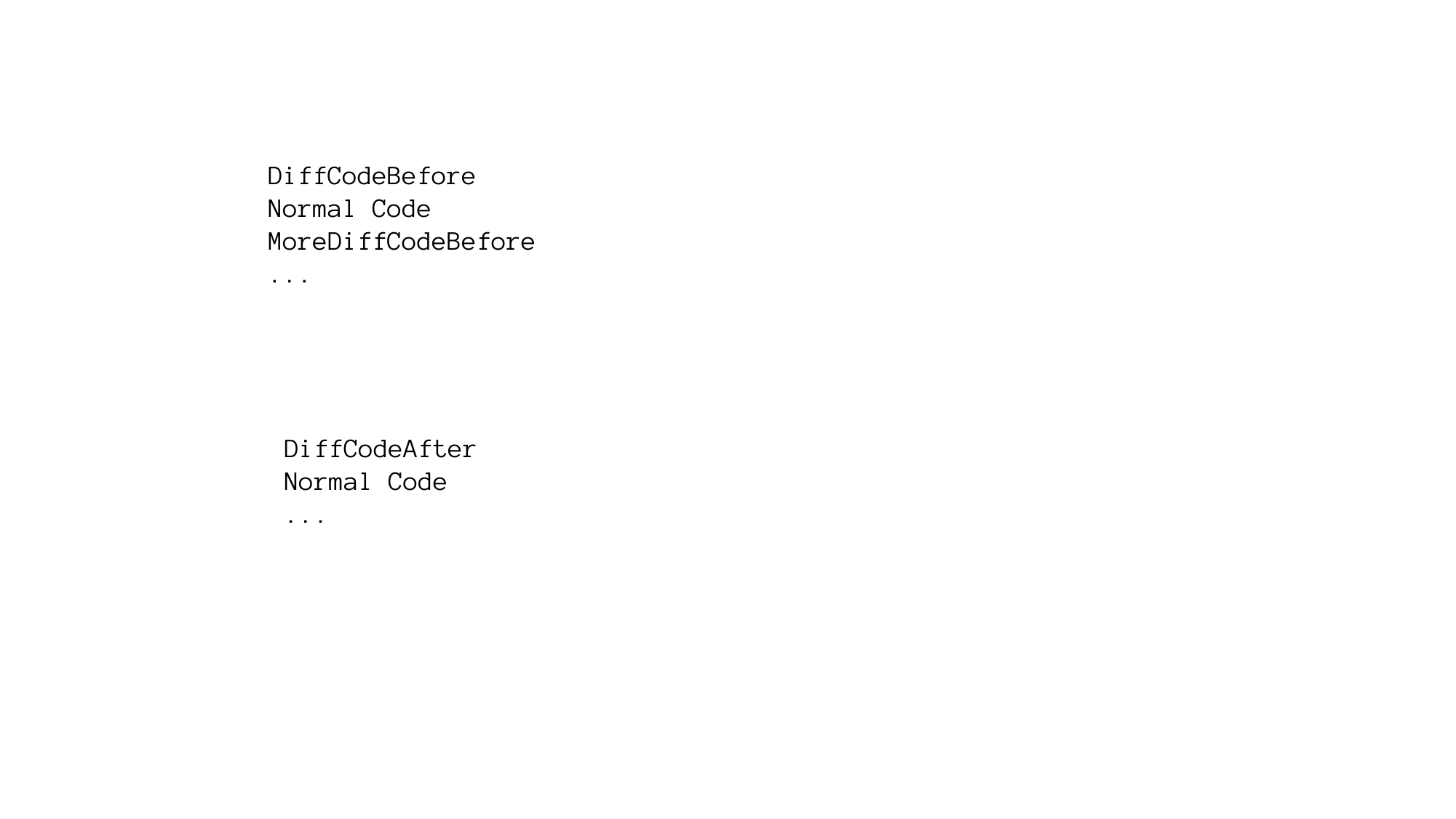

DiffCodeBefore
Normal Code
MoreDiffCodeBefore
...

DiffCodeAfter
Normal Code
...